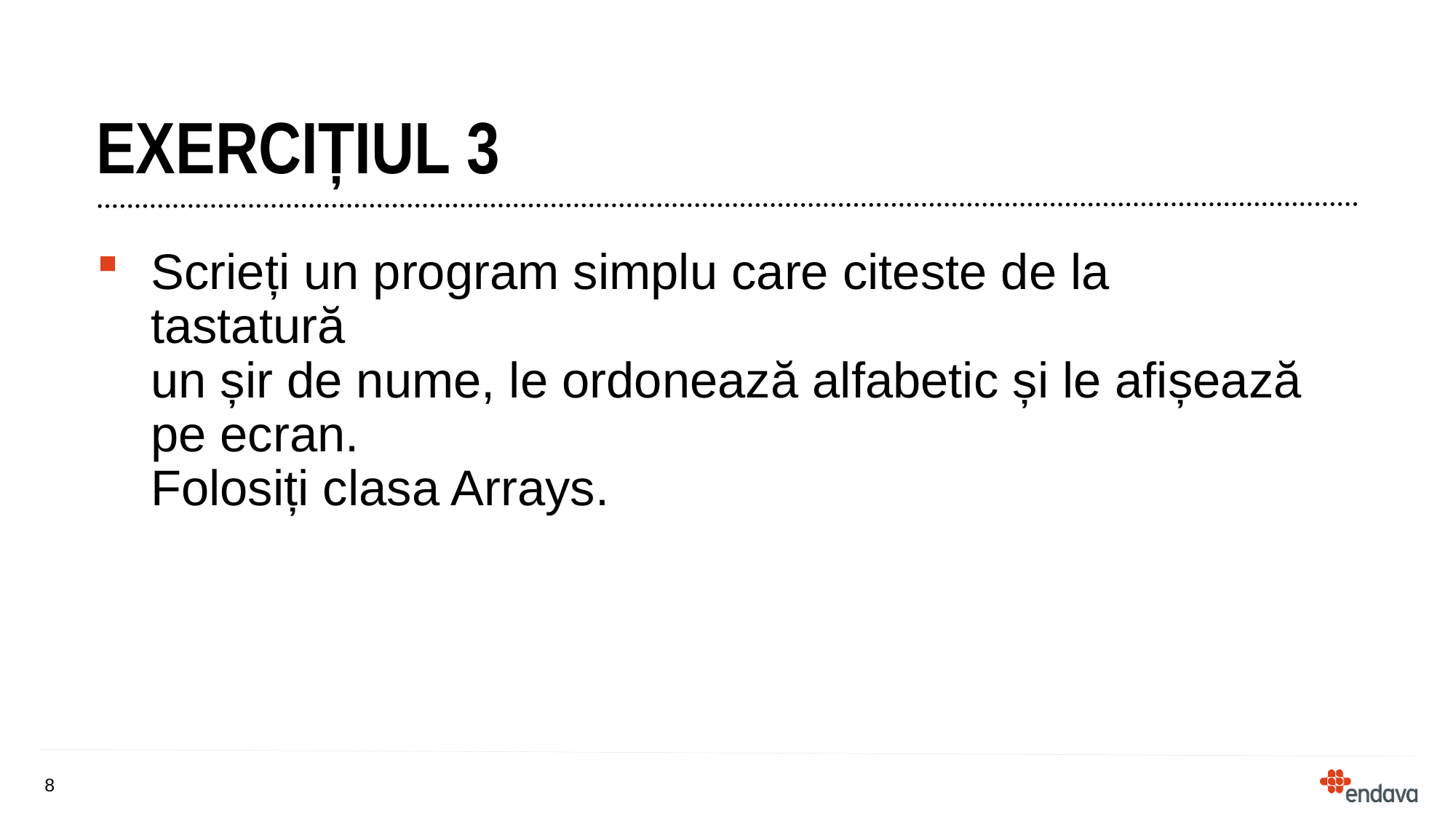

# EXERCIȚIUL 3
Scrieți un program simplu care citeste de la tastatură
un șir de nume, le ordonează alfabetic și le afișează pe ecran.
Folosiți clasa Arrays.